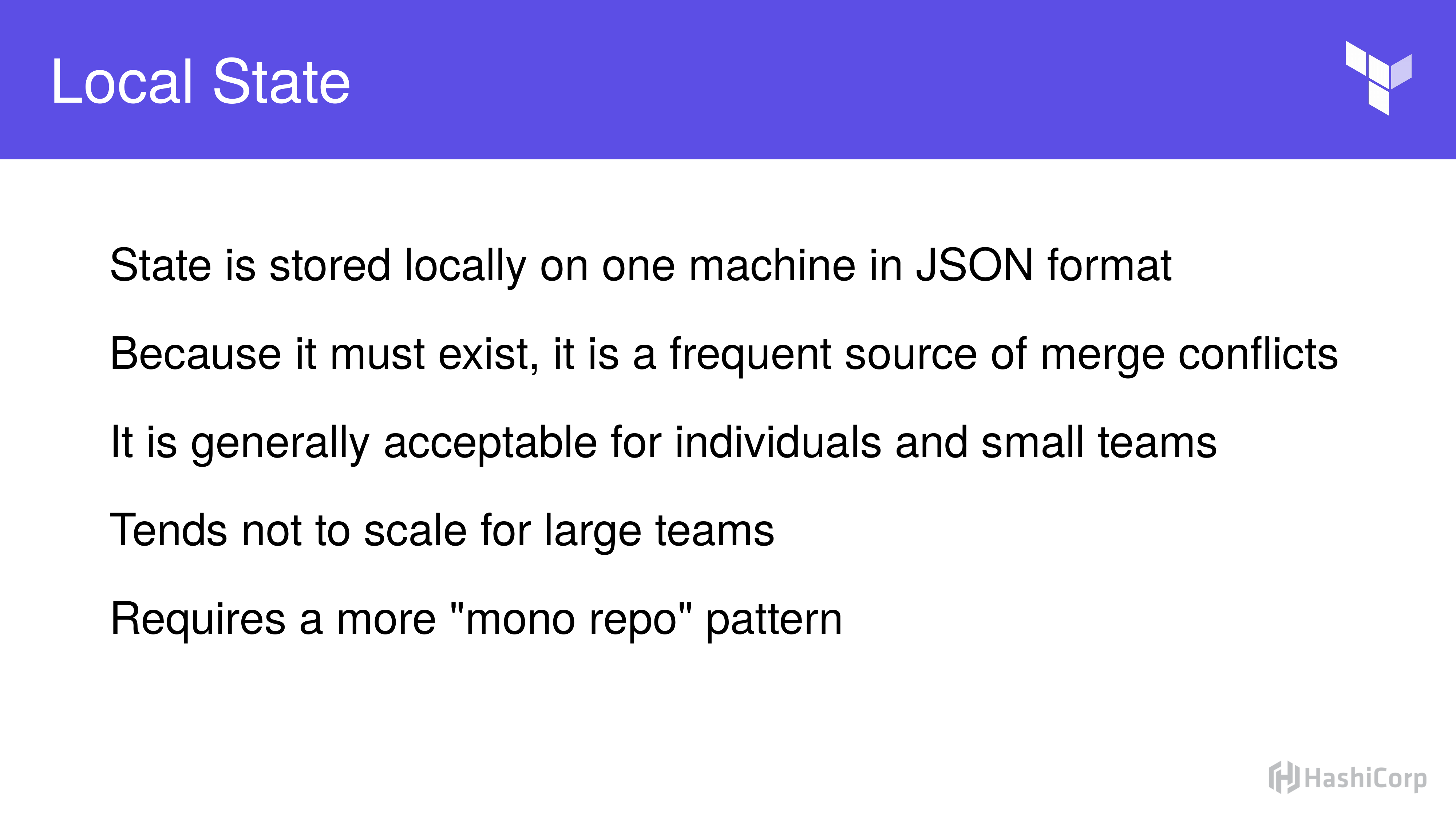

# Local State
State is stored locally on one machine in JSON format
Because it must exist, it is a frequent source of merge conflicts
It is generally acceptable for individuals and small teams
Tends not to scale for large teams
Requires a more "mono repo" pattern